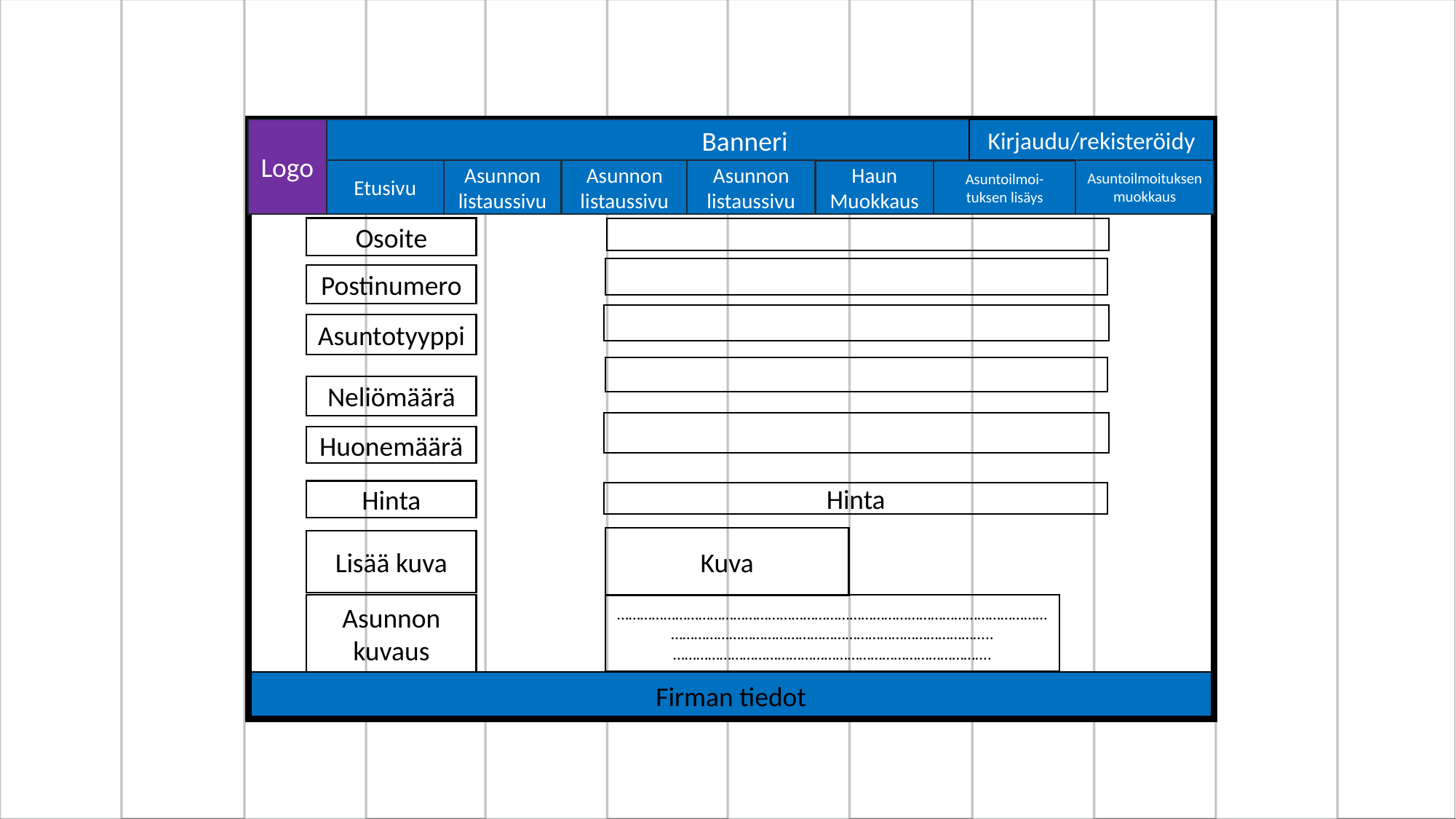

Kirjaudu/rekisteröidy
Logo
Banneri
Asunnon listaussivu
Asunnon listaussivu
Etusivu
Asunnon listaussivu
Asuntoilmoituksen muokkaus
Asuntoilmoi-
tuksen lisäys
Haun
Muokkaus
Osoite

Postinumero

Asuntotyyppi

Neliömäärä

Huonemäärä
Hinta
Hinta
Kuva
Lisää kuva
Asunnon kuvaus
…………………………………………………………………………………………………………………………………………………………………………..
……………………………………………………………………….
Firman tiedot